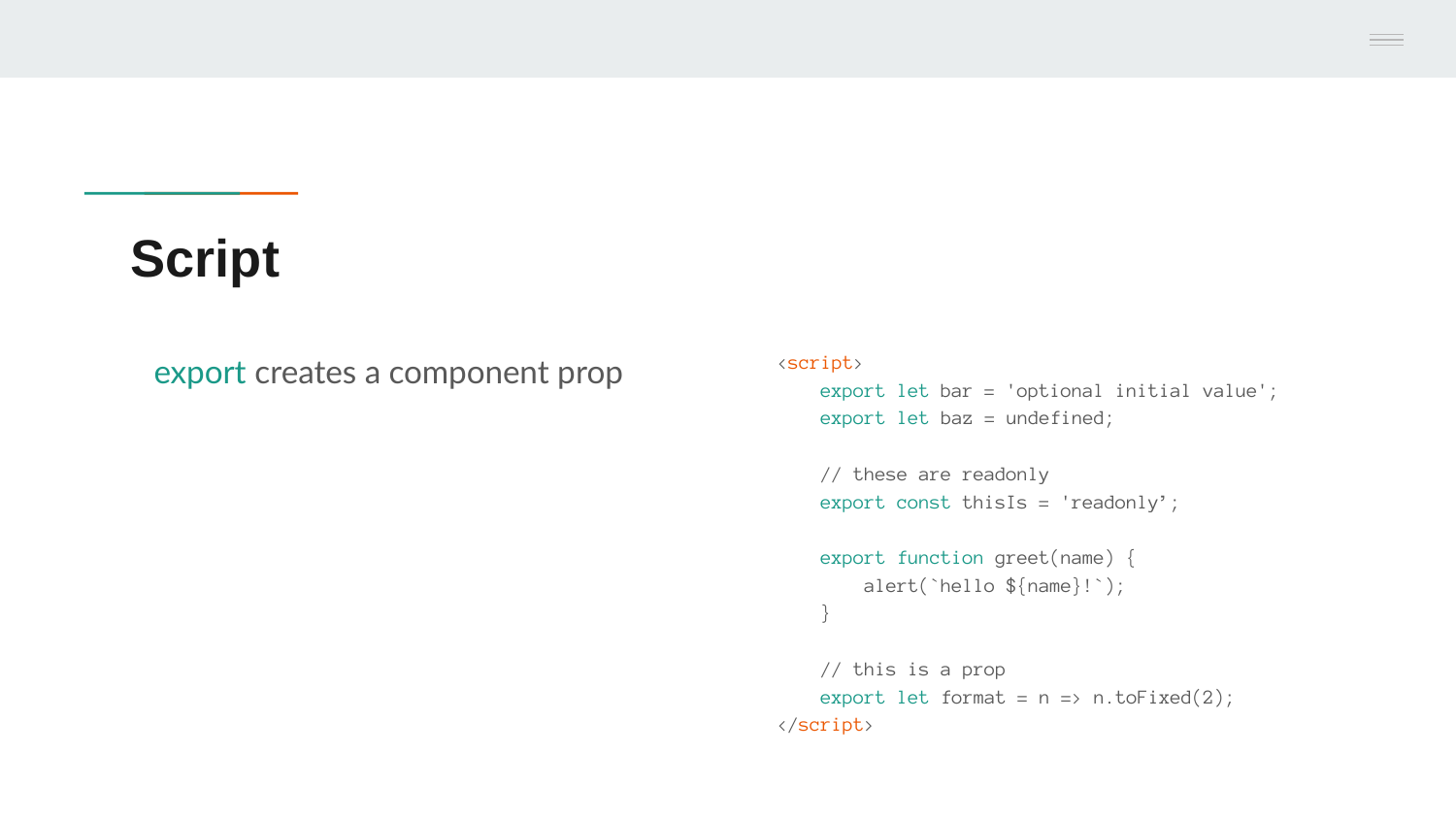

# Script
export creates a component prop
<script>
    export let bar = 'optional initial value';
    export let baz = undefined;

    // these are readonly
    export const thisIs = 'readonly’;

    export function greet(name) {
        alert(`hello ${name}!`);
    }

    // this is a prop
    export let format = n => n.toFixed(2);
</script>